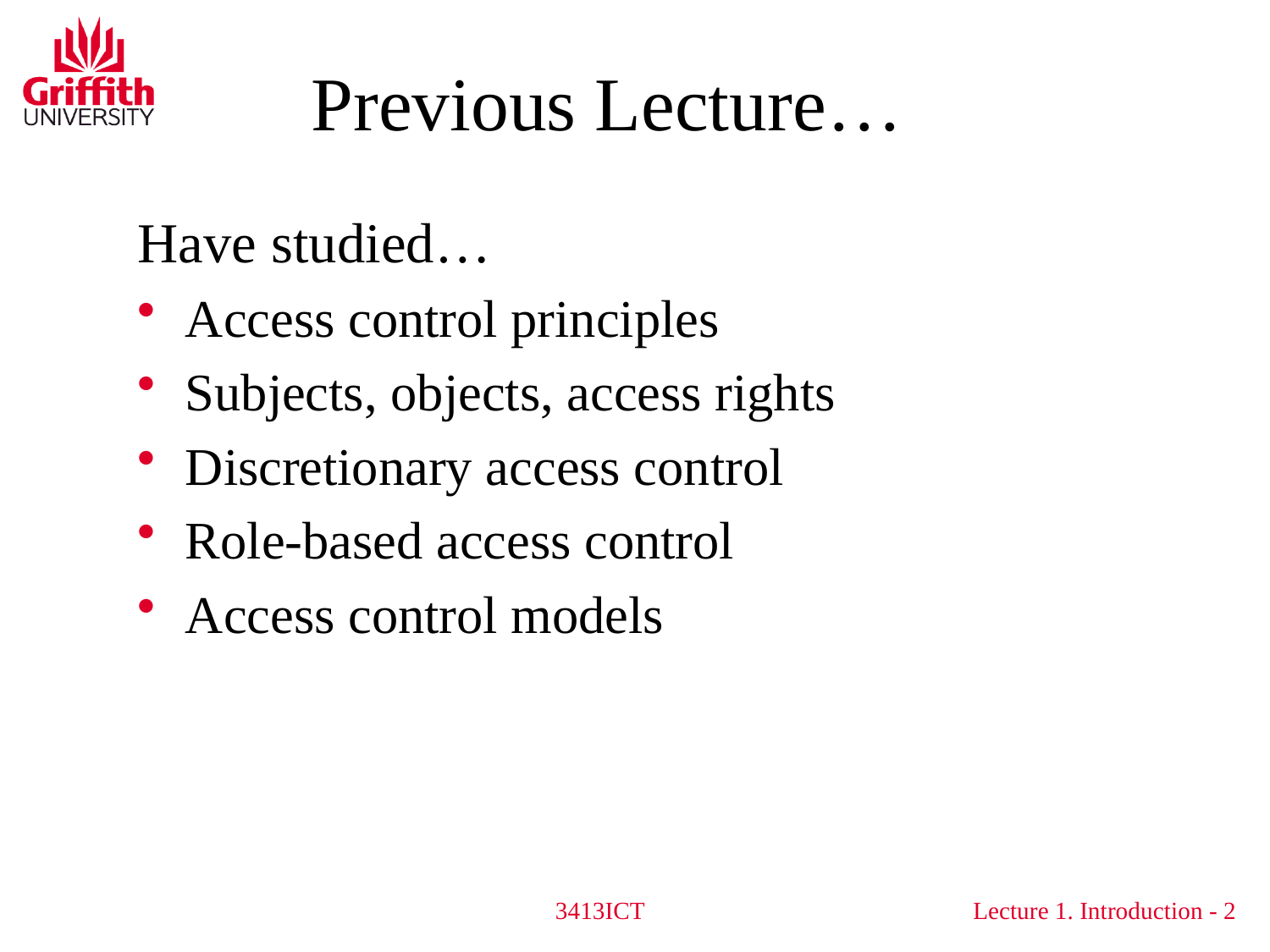

# Previous Lecture…
Have studied…
Access control principles
Subjects, objects, access rights
Discretionary access control
Role-based access control
Access control models
3413ICT
2